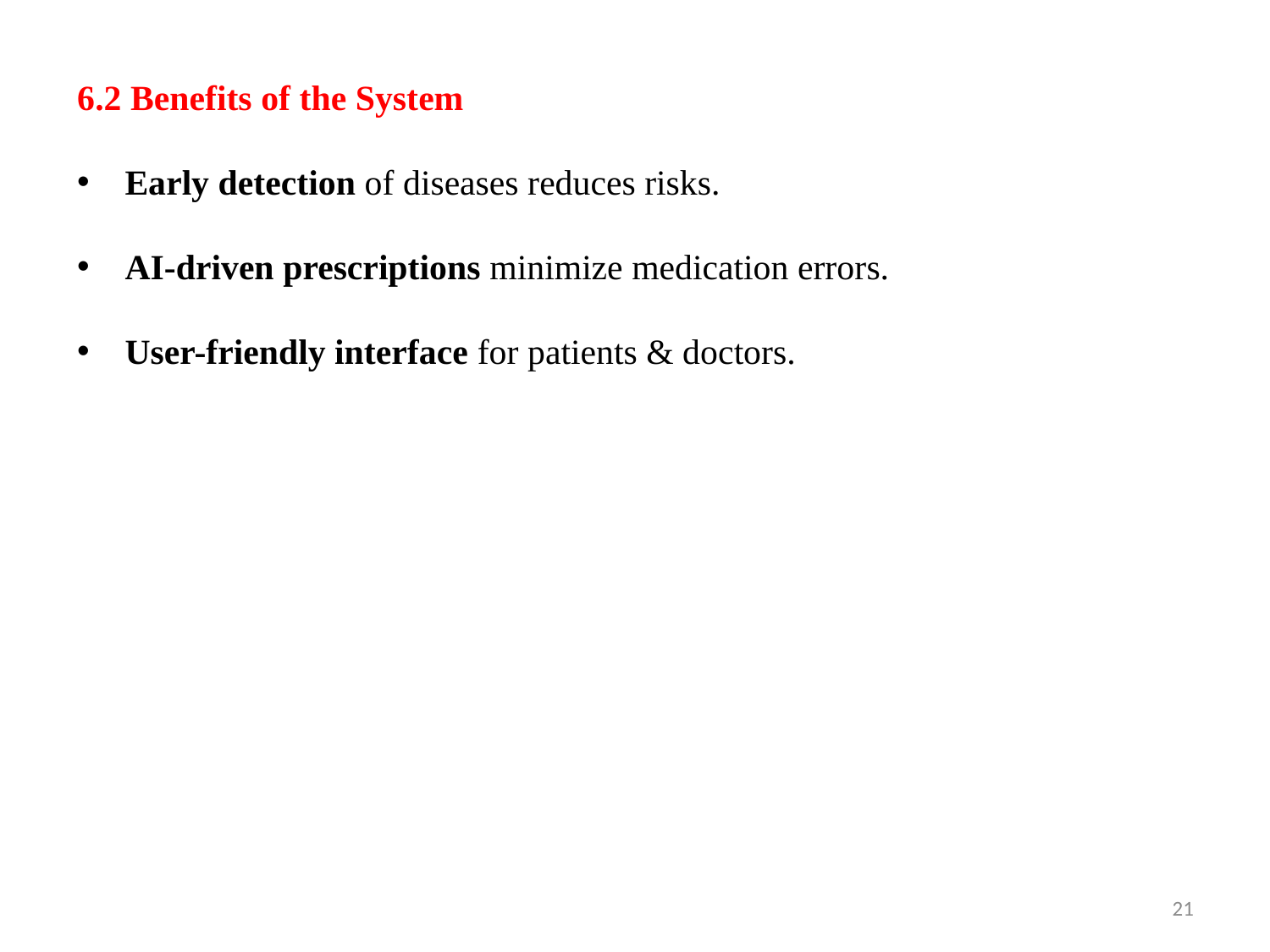

6.2 Benefits of the System

Early detection of diseases reduces risks.

AI-driven prescriptions minimize medication errors.

User-friendly interface for patients & doctors.

21